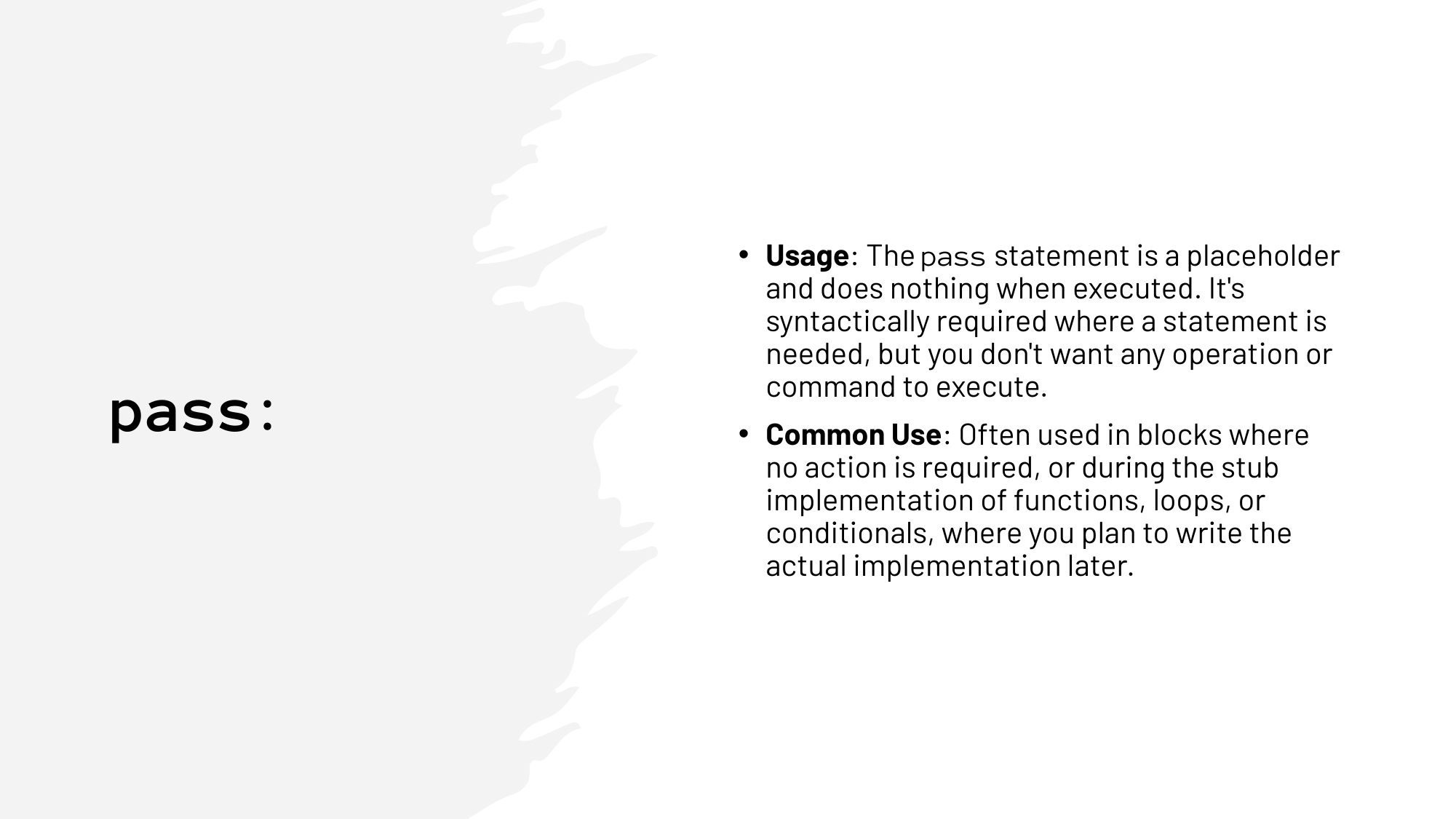

# pass:

Usage: The pass statement is a placeholder and does nothing when executed. It's syntactically required where a statement is needed, but you don't want any operation or command to execute.
Common Use: Often used in blocks where no action is required, or during the stub implementation of functions, loops, or conditionals, where you plan to write the actual implementation later.